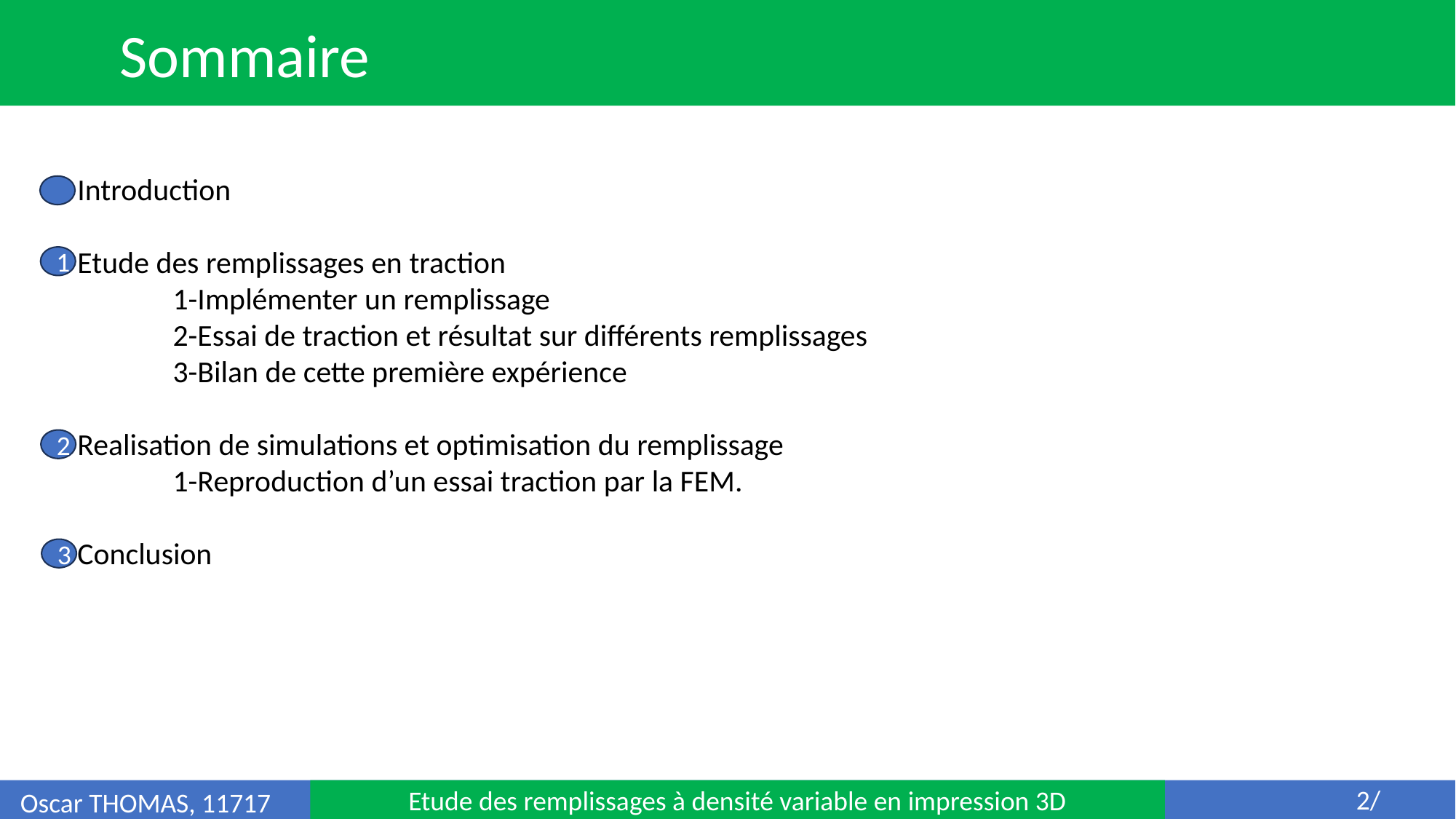

Sommaire
  Introduction

  Etude des remplissages en traction
	1-Implémenter un remplissage
	2-Essai de traction et résultat sur différents remplissages
	3-Bilan de cette première expérience

  Realisation de simulations et optimisation du remplissage
	1-Reproduction d’un essai traction par la FEM.

  Conclusion

1
2
3
2/

Oscar THOMAS, 11717
Etude des remplissages à densité variable en impression 3D